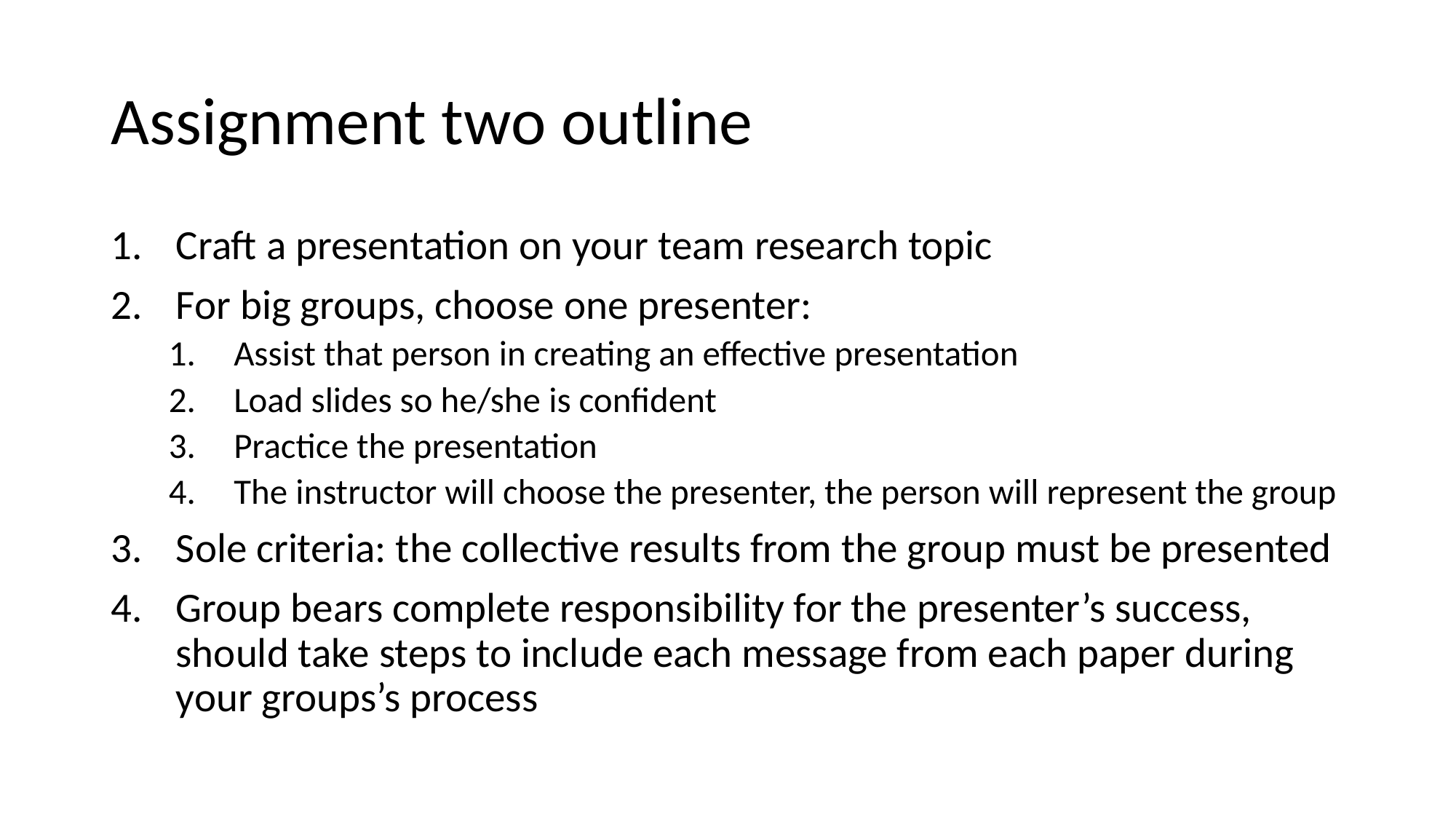

# Assignment two outline
Craft a presentation on your team research topic
For big groups, choose one presenter:
Assist that person in creating an effective presentation
Load slides so he/she is confident
Practice the presentation
The instructor will choose the presenter, the person will represent the group
Sole criteria: the collective results from the group must be presented
Group bears complete responsibility for the presenter’s success, should take steps to include each message from each paper during your groups’s process